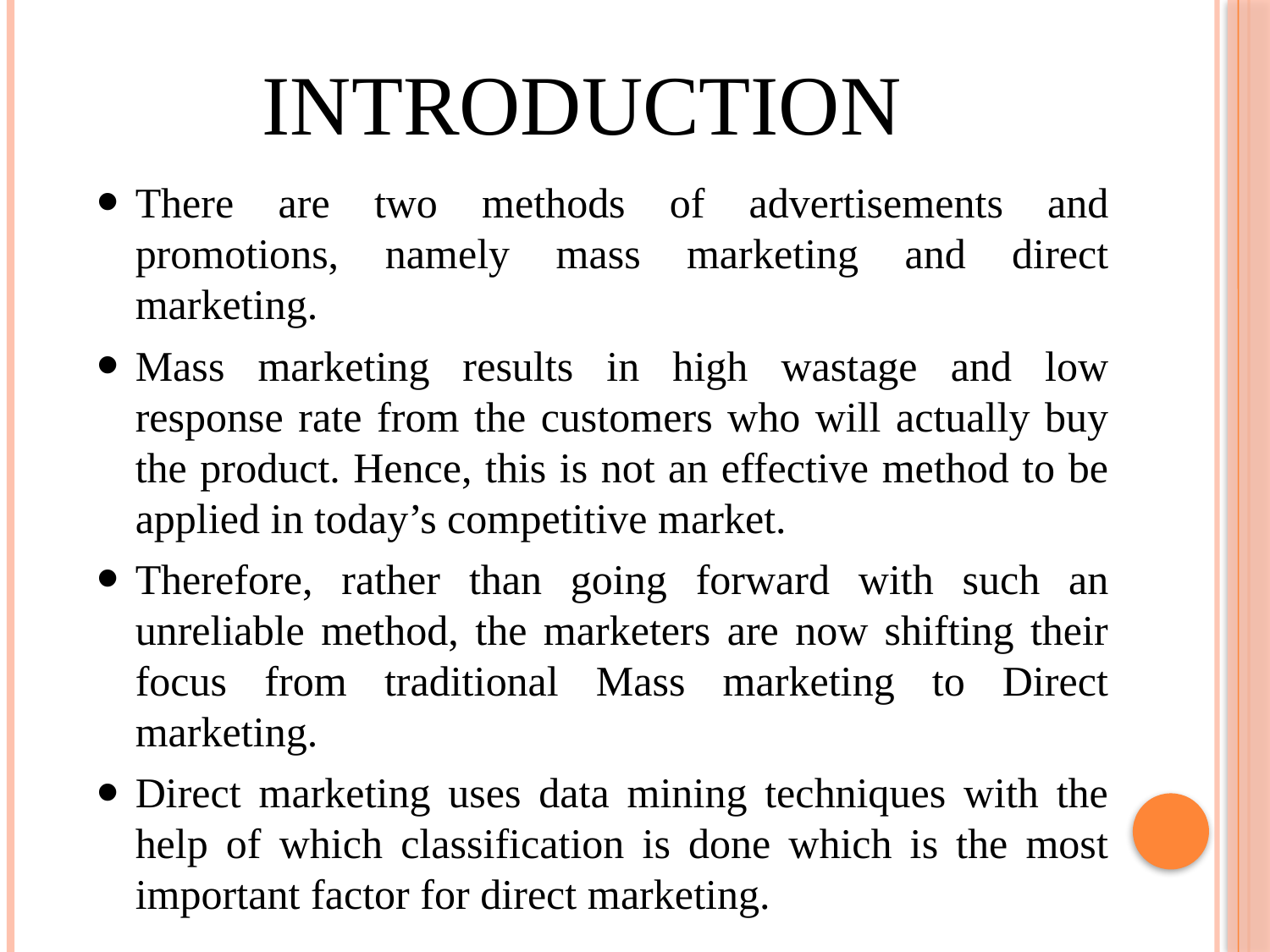

# INTRODUCTION
There are two methods of advertisements and promotions, namely mass marketing and direct marketing.
Mass marketing results in high wastage and low response rate from the customers who will actually buy the product. Hence, this is not an effective method to be applied in today’s competitive market.
Therefore, rather than going forward with such an unreliable method, the marketers are now shifting their focus from traditional Mass marketing to Direct marketing.
Direct marketing uses data mining techniques with the help of which classification is done which is the most important factor for direct marketing.